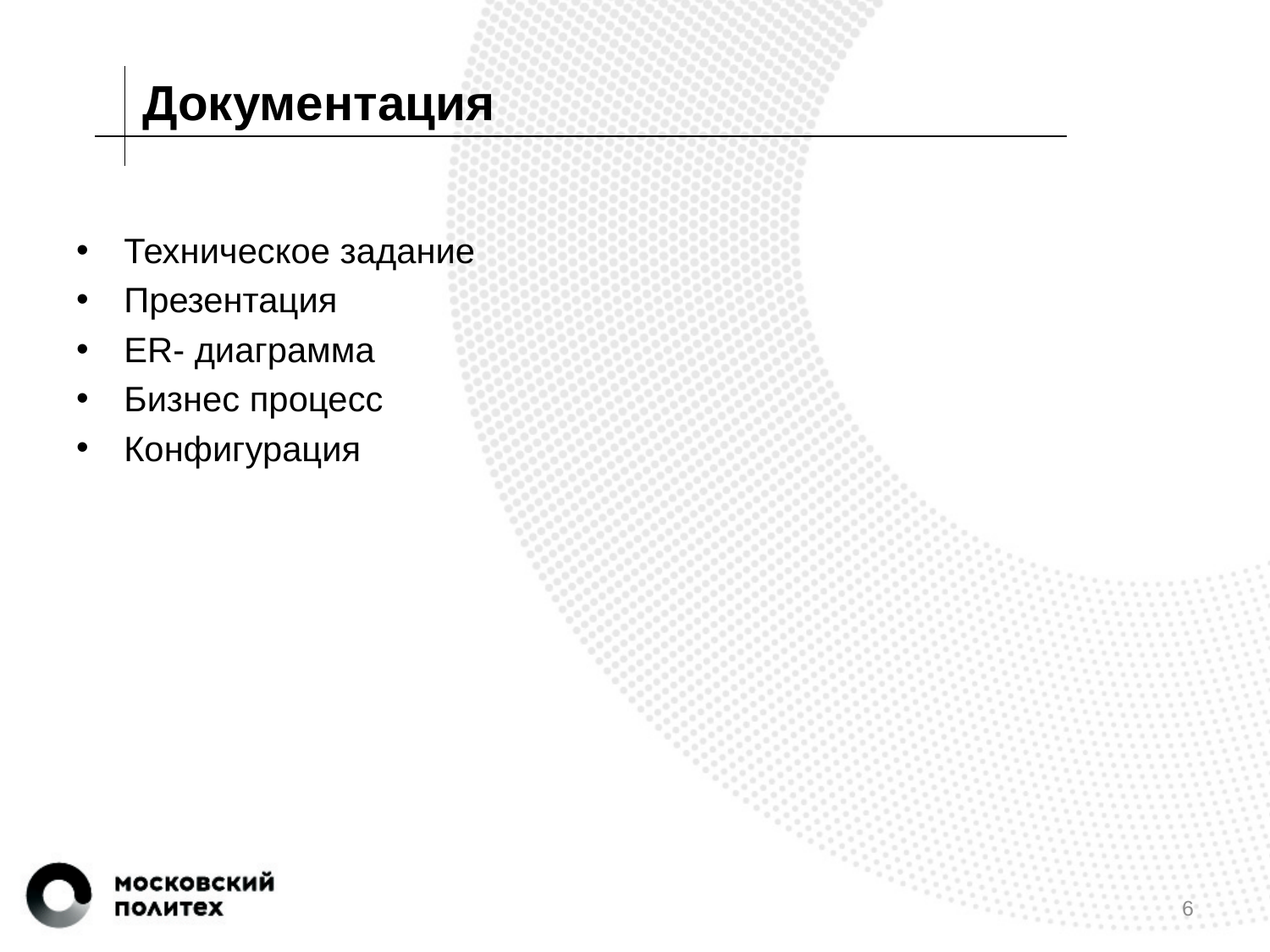

Документация
Техническое задание
Презентация
ER- диаграмма
Бизнес процесс
Конфигурация

6